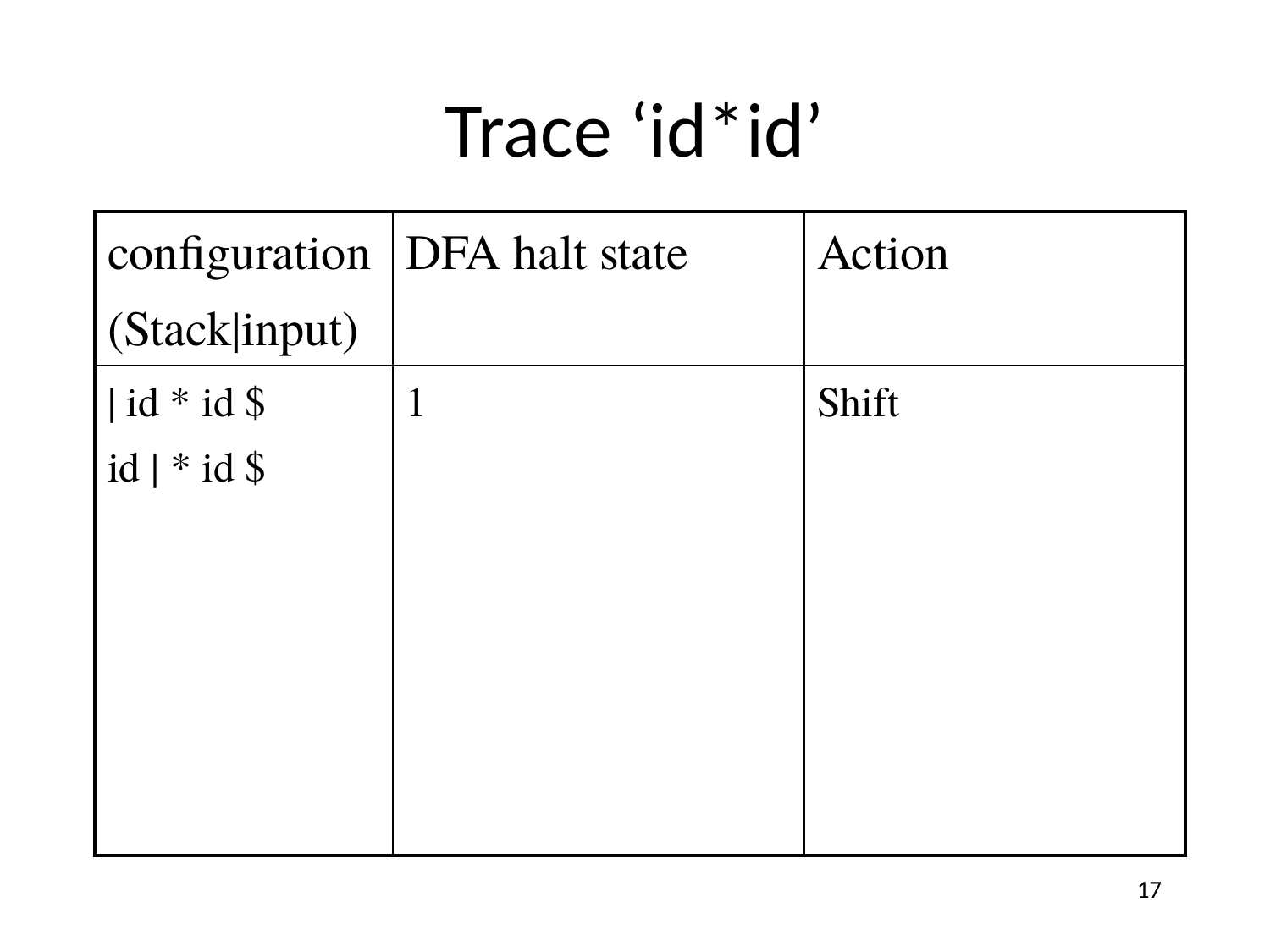

# Trace ‘id*id’
| configuration (Stack|input) | DFA halt state | Action |
| --- | --- | --- |
| | id \* id $ id | \* id $ | 1 | Shift |
17